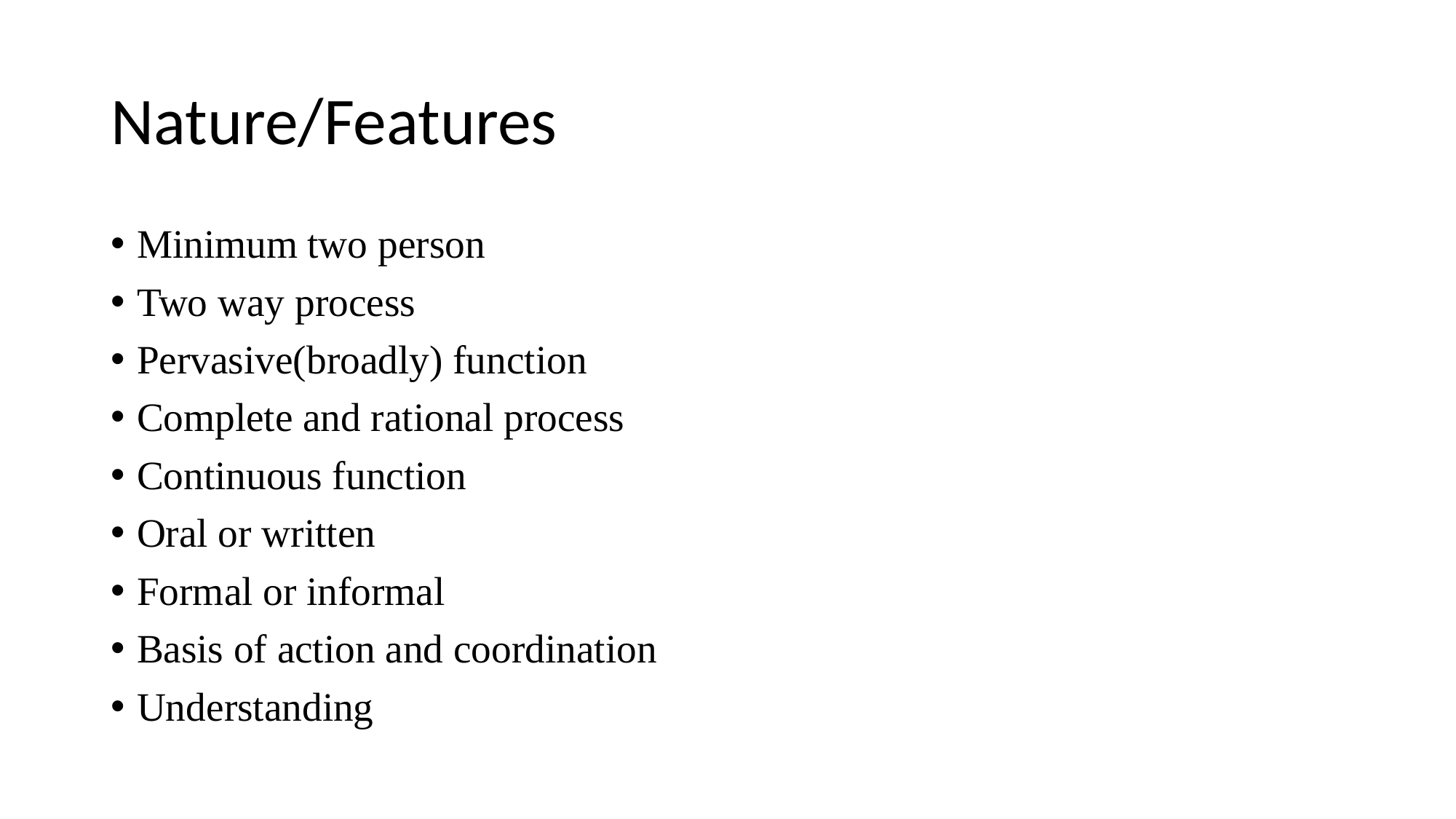

# Nature/Features
Minimum two person
Two way process
Pervasive(broadly) function
Complete and rational process
Continuous function
Oral or written
Formal or informal
Basis of action and coordination
Understanding